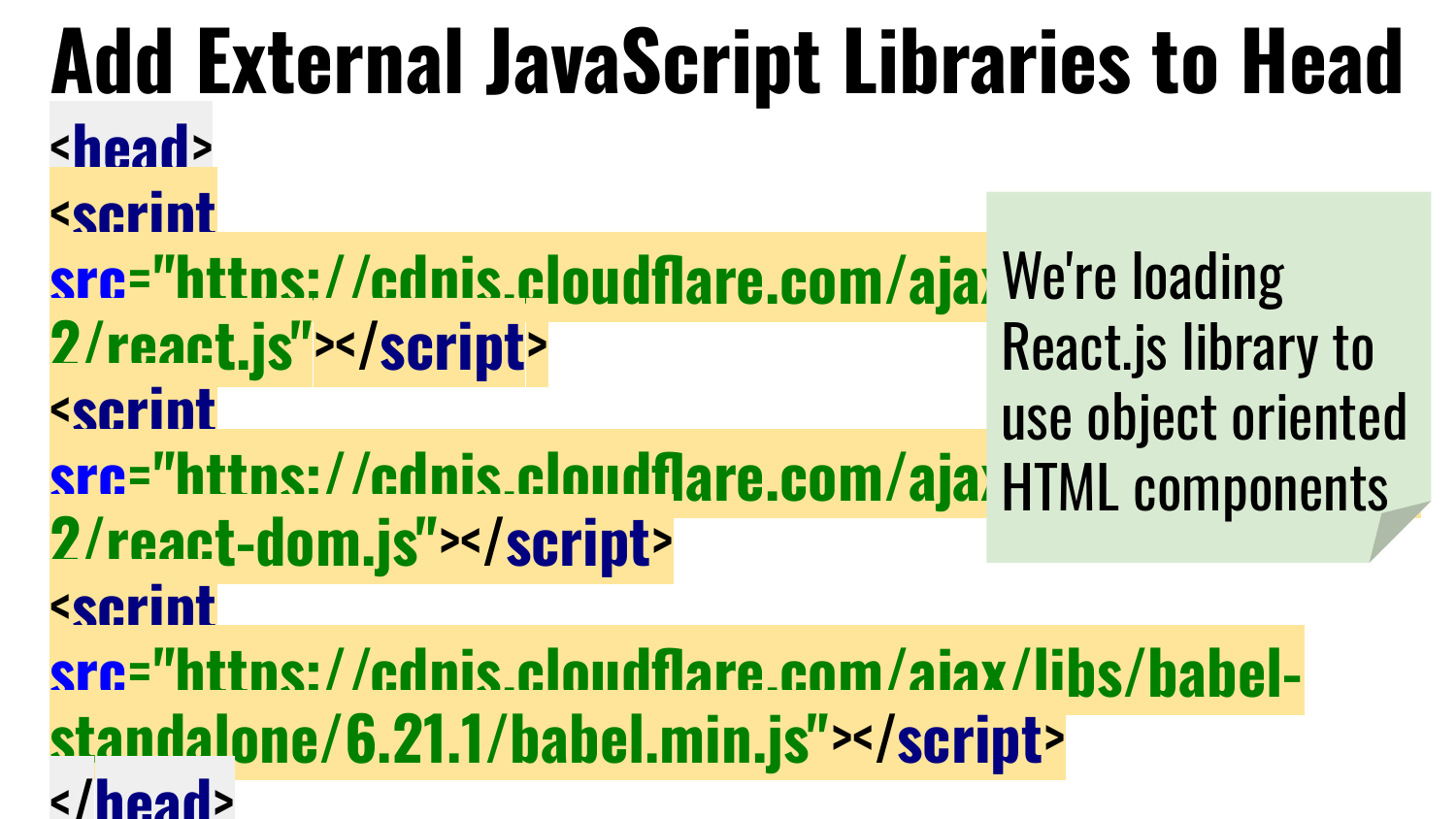

# Add External JavaScript Libraries to Head
<head>
<script src="https://cdnjs.cloudflare.com/ajax/libs/react/15.4.2/react.js"></script>
<script src="https://cdnjs.cloudflare.com/ajax/libs/react/15.4.2/react-dom.js"></script>
<script src="https://cdnjs.cloudflare.com/ajax/libs/babel-standalone/6.21.1/babel.min.js"></script>
</head>

We're loading React.js library to use object oriented HTML components